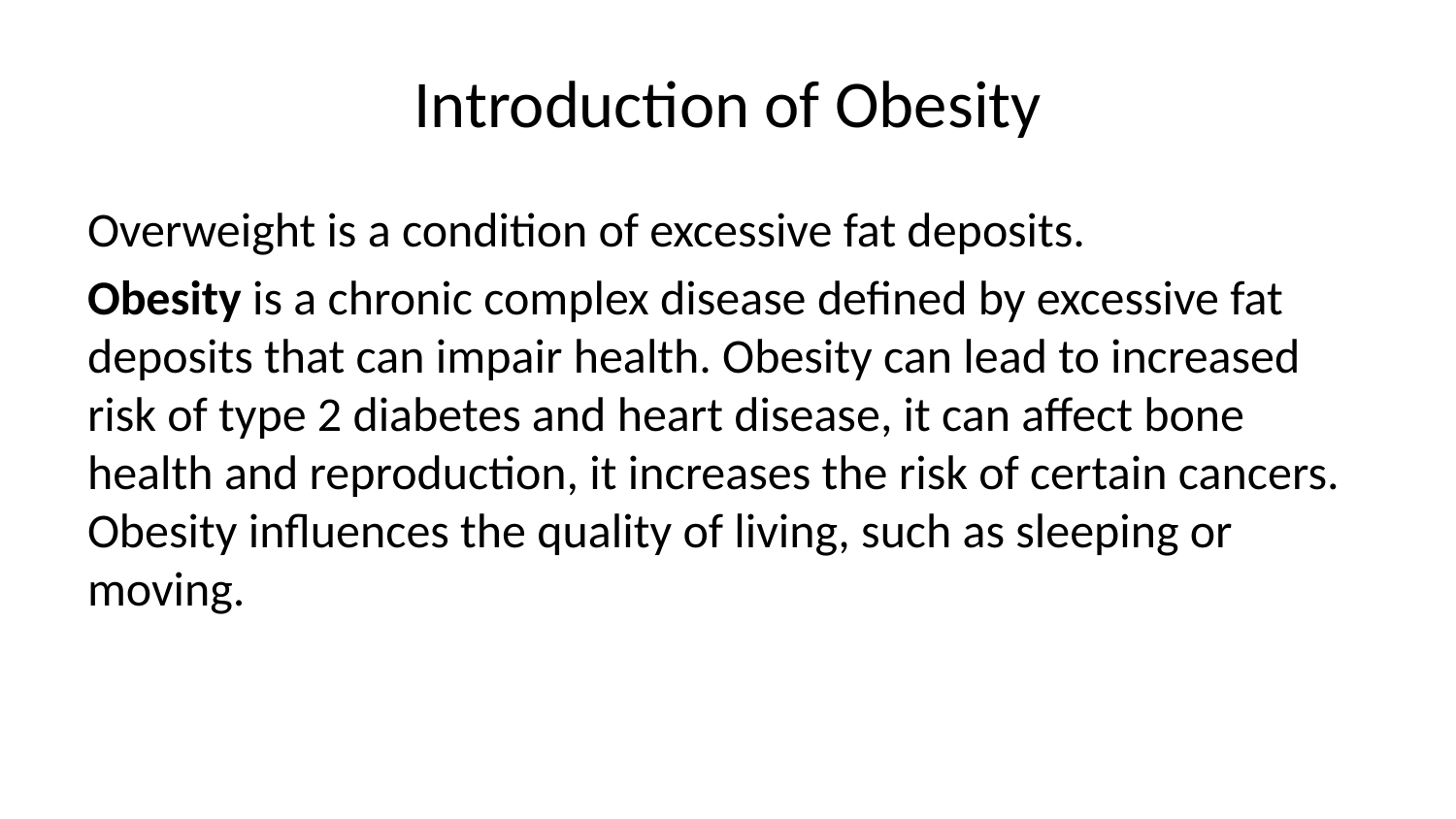

# Introduction of Obesity
Overweight is a condition of excessive fat deposits.
Obesity is a chronic complex disease defined by excessive fat deposits that can impair health. Obesity can lead to increased risk of type 2 diabetes and heart disease, it can affect bone health and reproduction, it increases the risk of certain cancers. Obesity influences the quality of living, such as sleeping or moving.